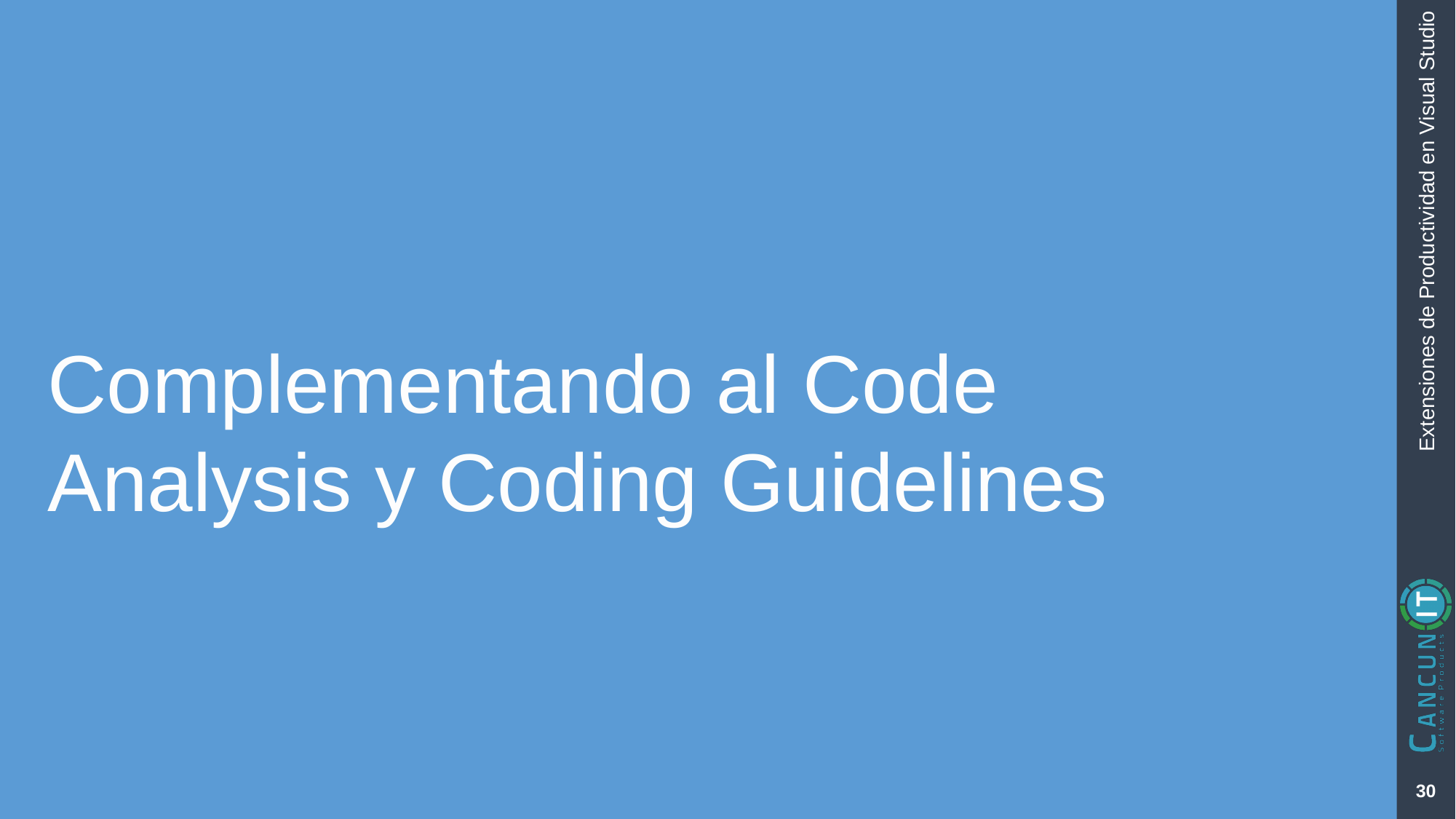

Complementando al Code Analysis y Coding Guidelines
30